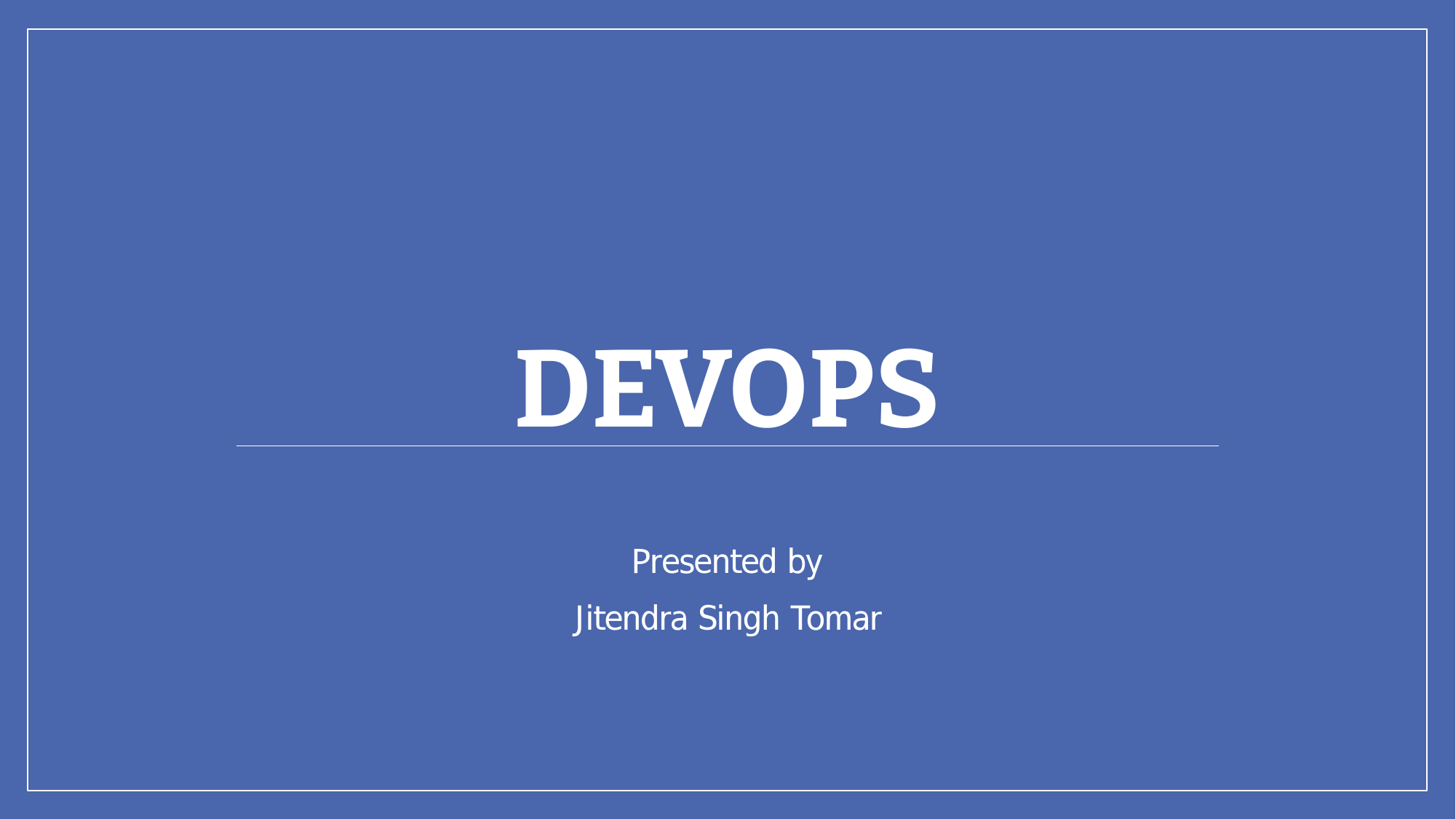

# Devops
Presented by
Jitendra Singh Tomar